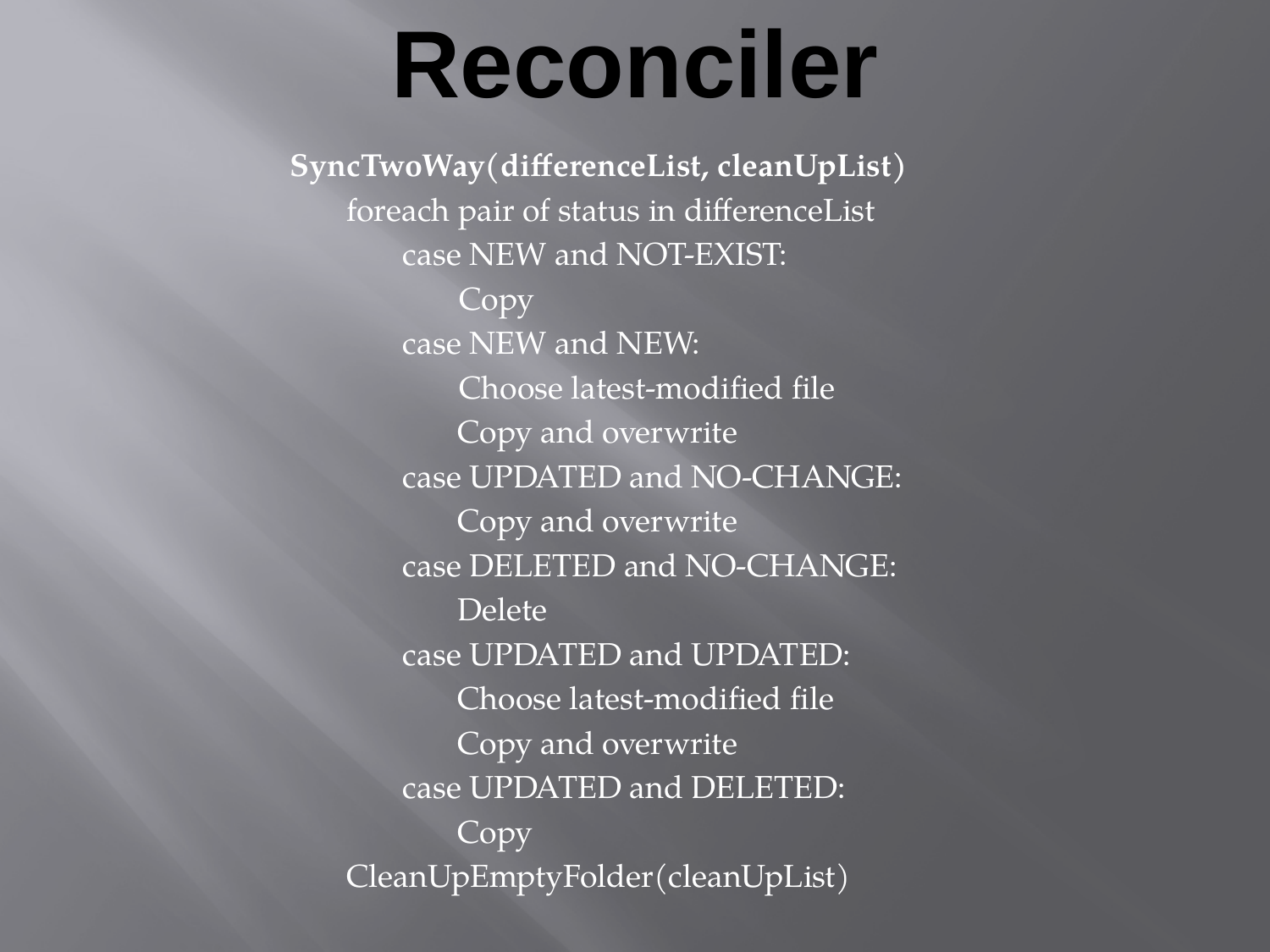

# Reconciler
SyncTwoWay(differenceList, cleanUpList)
       foreach pair of status in differenceList
              case NEW and NOT-EXIST:
                     Copy
              case NEW and NEW:
                     Choose latest-modified file
	     Copy and overwrite
              case UPDATED and NO-CHANGE:
	     Copy and overwrite
              case DELETED and NO-CHANGE:
	     Delete
              case UPDATED and UPDATED:
	     Choose latest-modified file
	     Copy and overwrite
              case UPDATED and DELETED:
	     Copy
       CleanUpEmptyFolder(cleanUpList)